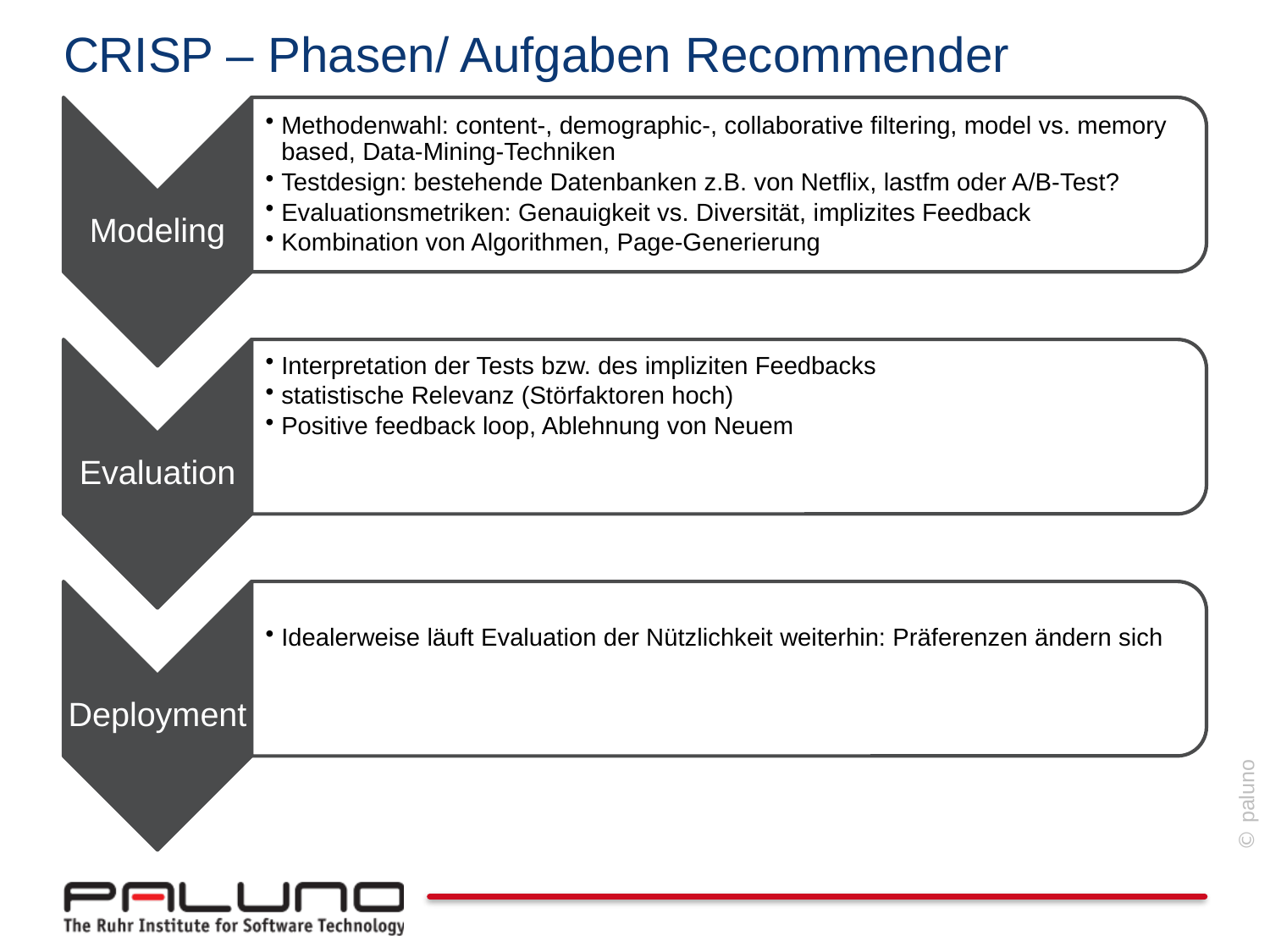

# CRISP – Phasen/ Aufgaben Recommender
Modeling
Methodenwahl: content-, demographic-, collaborative filtering, model vs. memory based, Data-Mining-Techniken
Testdesign: bestehende Datenbanken z.B. von Netflix, lastfm oder A/B-Test?
Evaluationsmetriken: Genauigkeit vs. Diversität, implizites Feedback
Kombination von Algorithmen, Page-Generierung
Evaluation
Interpretation der Tests bzw. des impliziten Feedbacks
statistische Relevanz (Störfaktoren hoch)
Positive feedback loop, Ablehnung von Neuem

Deployment
Idealerweise läuft Evaluation der Nützlichkeit weiterhin: Präferenzen ändern sich